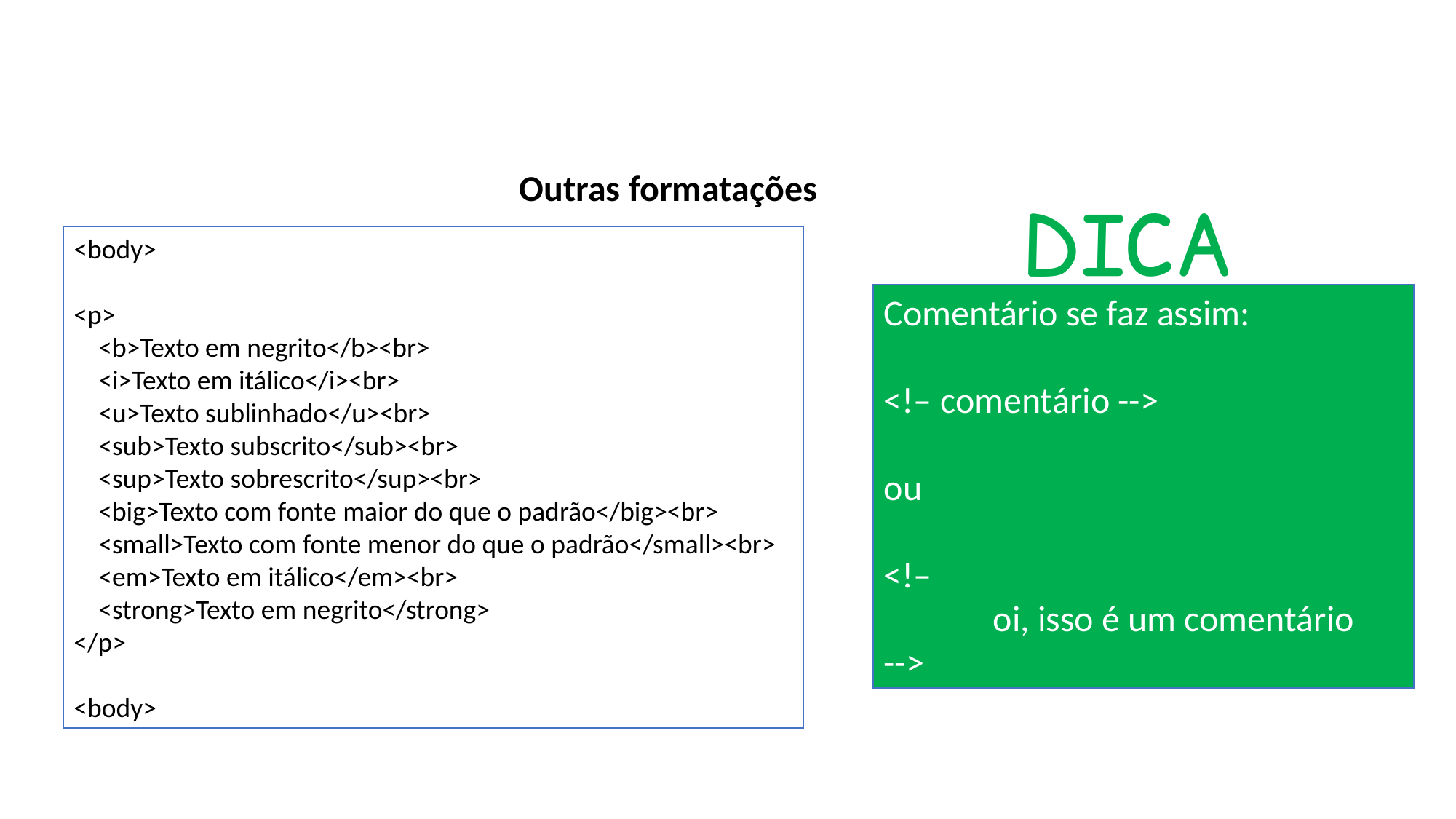

Outras formatações
DICA
<body>

<p>
    <b>Texto em negrito</b><br>
    <i>Texto em itálico</i><br>
    <u>Texto sublinhado</u><br>
    <sub>Texto subscrito</sub><br>
    <sup>Texto sobrescrito</sup><br>
    <big>Texto com fonte maior do que o padrão</big><br>
    <small>Texto com fonte menor do que o padrão</small><br>
    <em>Texto em itálico</em><br>
    <strong>Texto em negrito</strong>
</p>

<body>
Comentário se faz assim:

<!– comentário -->

ou

<!–
	oi, isso é um comentário
-->